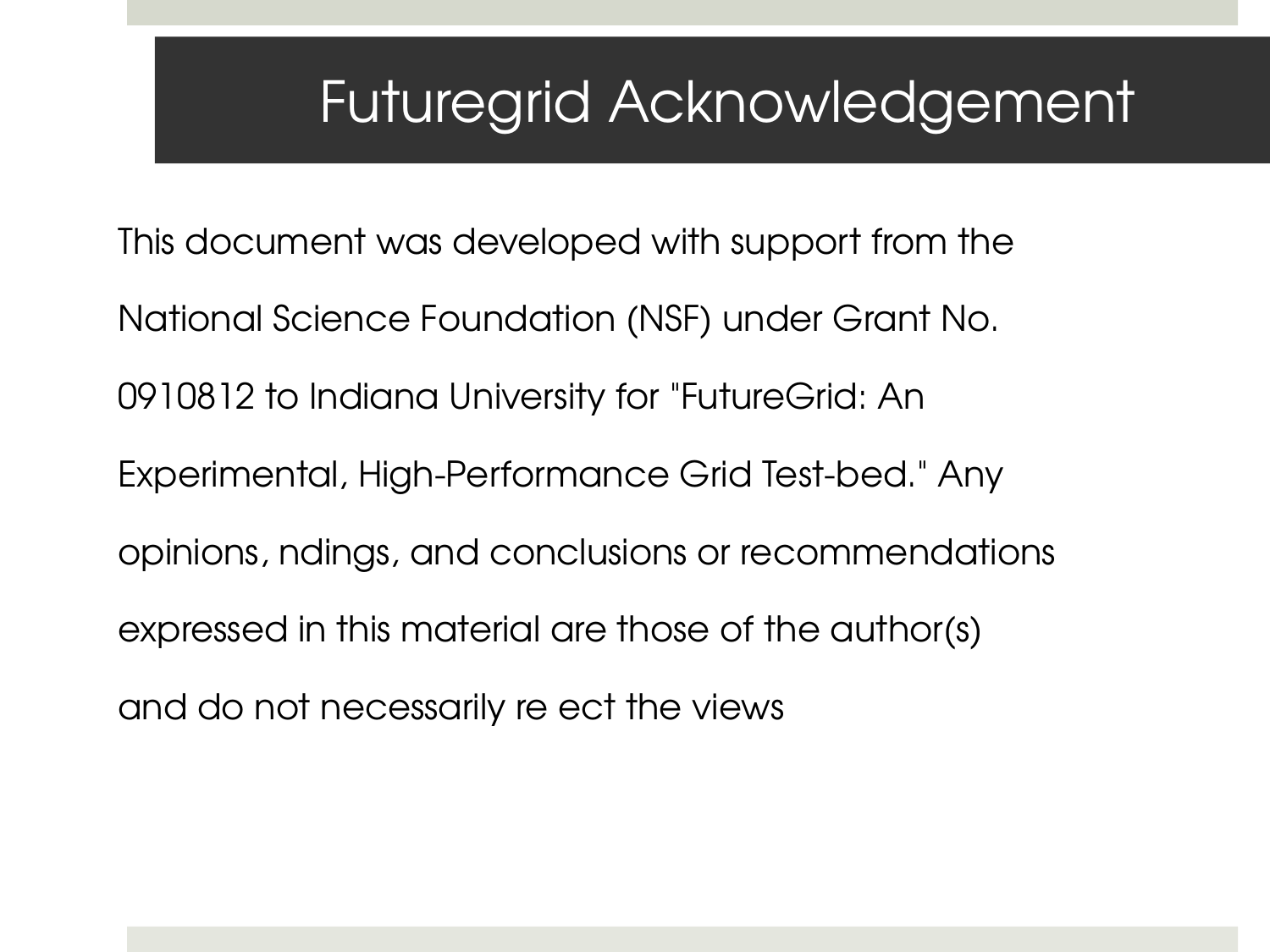

# Futuregrid Acknowledgement
This document was developed with support from the
National Science Foundation (NSF) under Grant No.
0910812 to Indiana University for "FutureGrid: An
Experimental, High-Performance Grid Test-bed." Any
opinions, ndings, and conclusions or recommendations
expressed in this material are those of the author(s)
and do not necessarily re ect the views